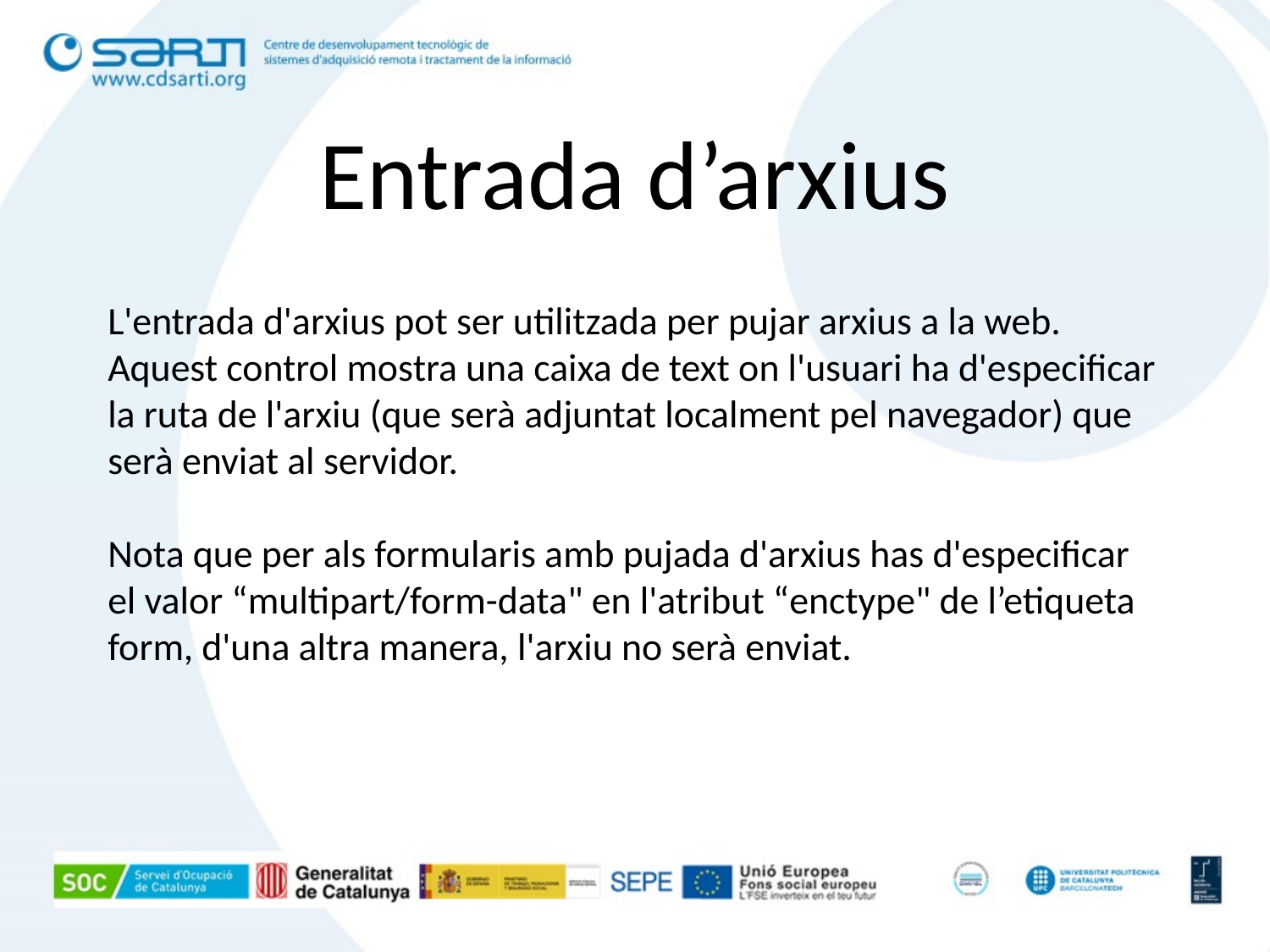

# Entrada d’arxius
L'entrada d'arxius pot ser utilitzada per pujar arxius a la web. Aquest control mostra una caixa de text on l'usuari ha d'especificar la ruta de l'arxiu (que serà adjuntat localment pel navegador) que serà enviat al servidor.

Nota que per als formularis amb pujada d'arxius has d'especificar el valor “multipart/form-data" en l'atribut “enctype" de l’etiqueta form, d'una altra manera, l'arxiu no serà enviat.